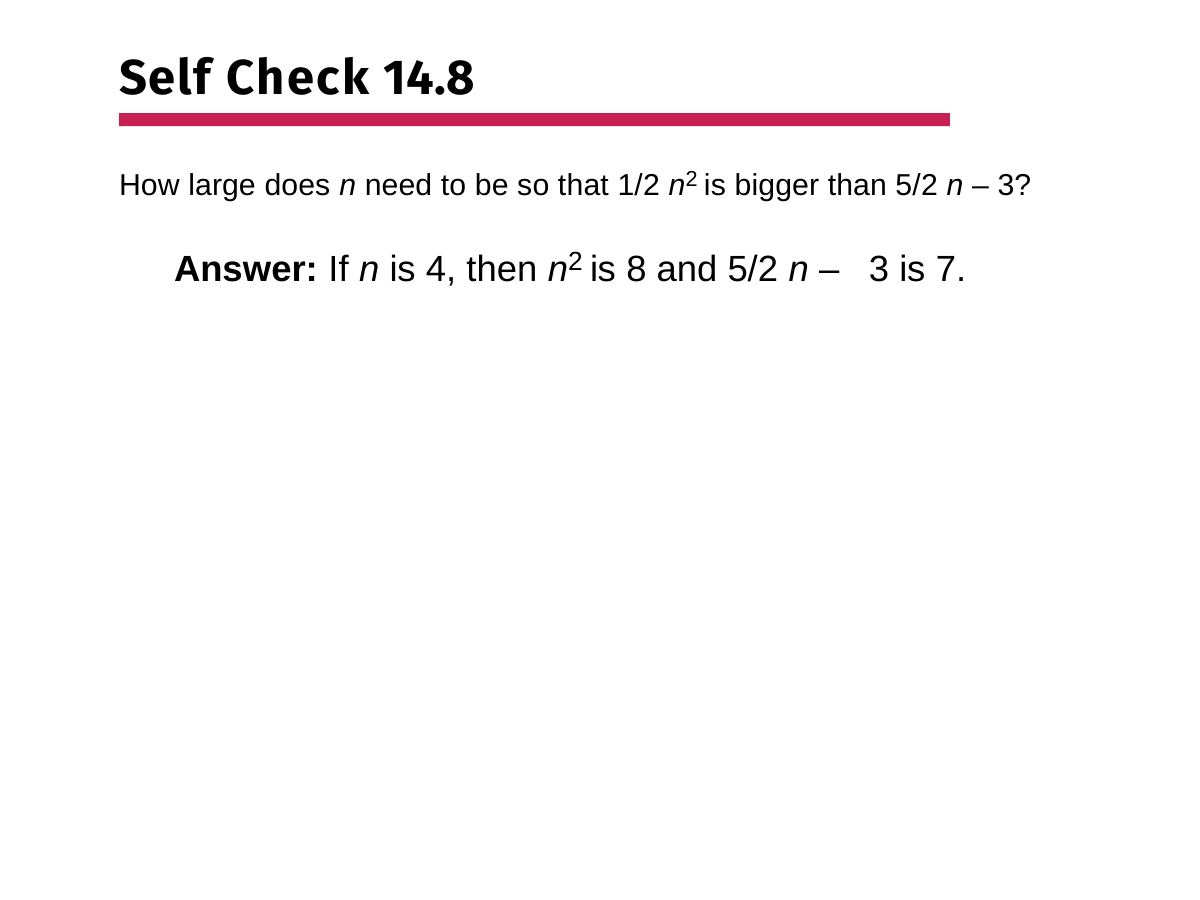

# Self Check 14.8

How large does n need to be so that 1/2 n2 is bigger than 5/2 n – 3?
Answer: If n is 4, then n2 is 8 and 5/2 n – 3 is 7.